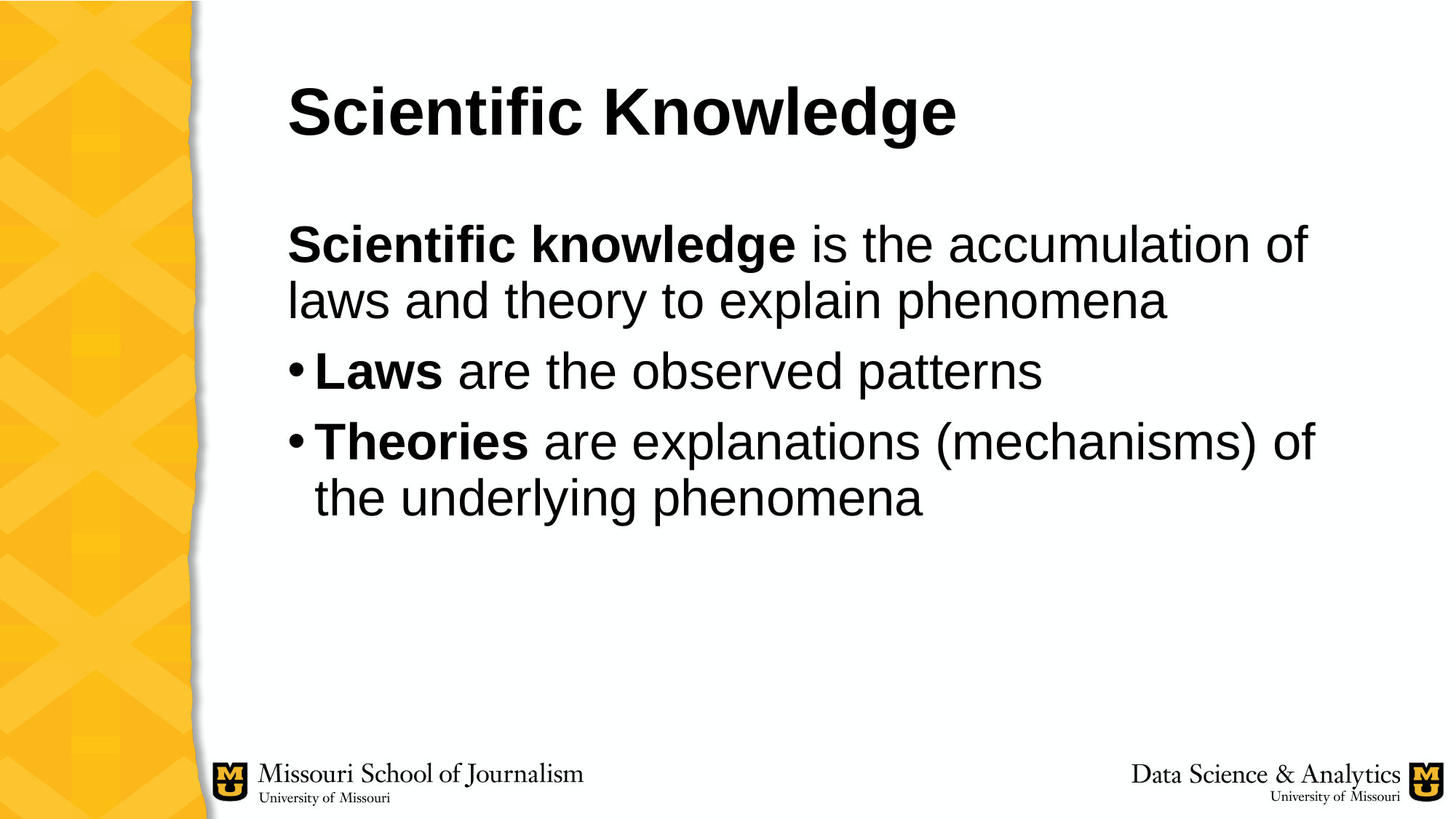

# Scientific Knowledge
Scientific knowledge is the accumulation of laws and theory to explain phenomena
Laws are the observed patterns
Theories are explanations (mechanisms) of the underlying phenomena